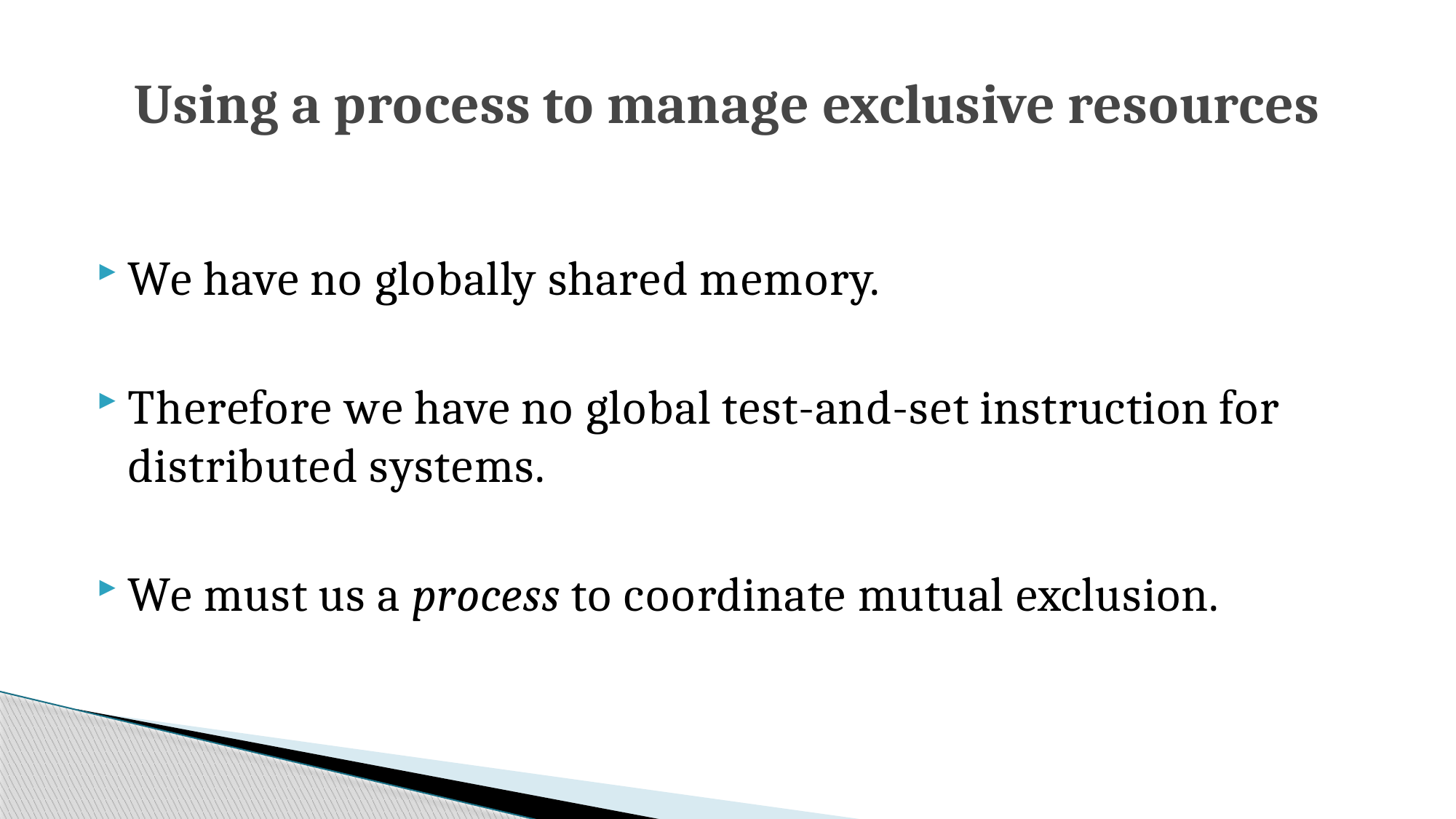

# Using a process to manage exclusive resources

We have no globally shared memory.

Therefore we have no global test-and-set instruction for distributed systems.

We must us a process to coordinate mutual exclusion.